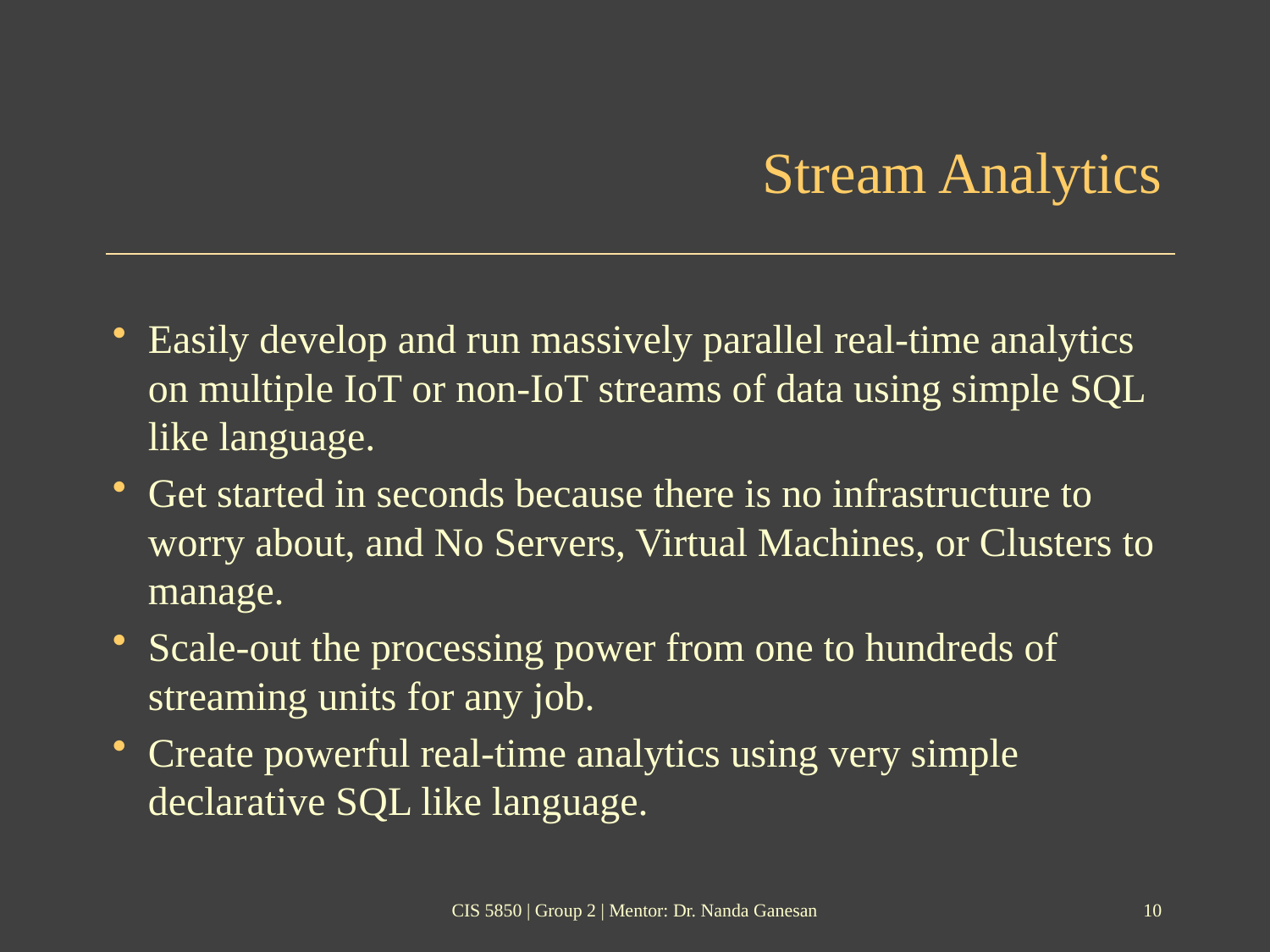

# Stream Analytics
Easily develop and run massively parallel real‐time analytics on multiple IoT or non‐IoT streams of data using simple SQL like language.
Get started in seconds because there is no infrastructure to worry about, and No Servers, Virtual Machines, or Clusters to manage.
Scale‐out the processing power from one to hundreds of streaming units for any job.
Create powerful real‐time analytics using very simple declarative SQL like language.

CIS 5850 | Group 2 | Mentor: Dr. Nanda Ganesan
10